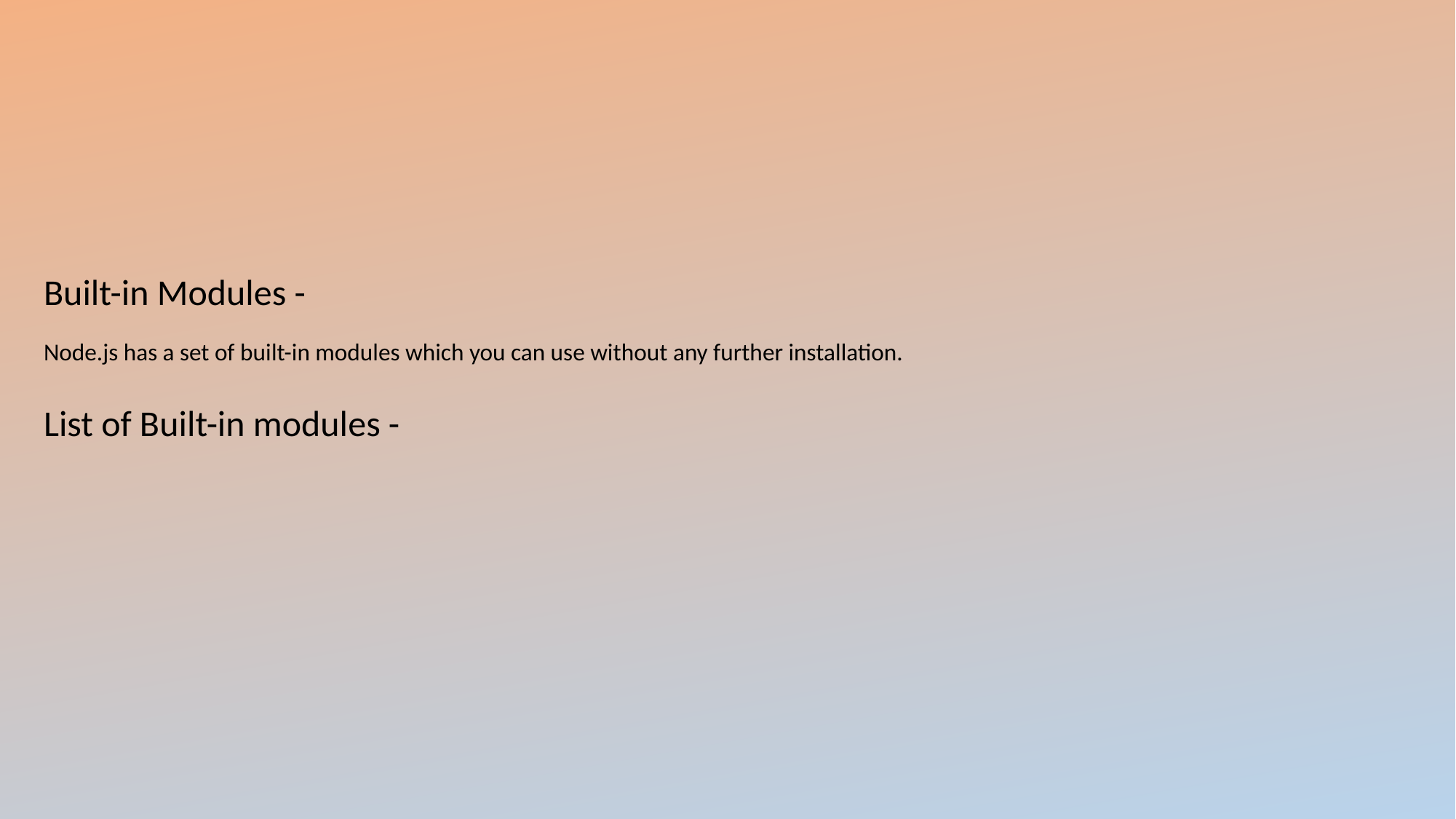

# Built-in Modules - Node.js has a set of built-in modules which you can use without any further installation. List of Built-in modules -